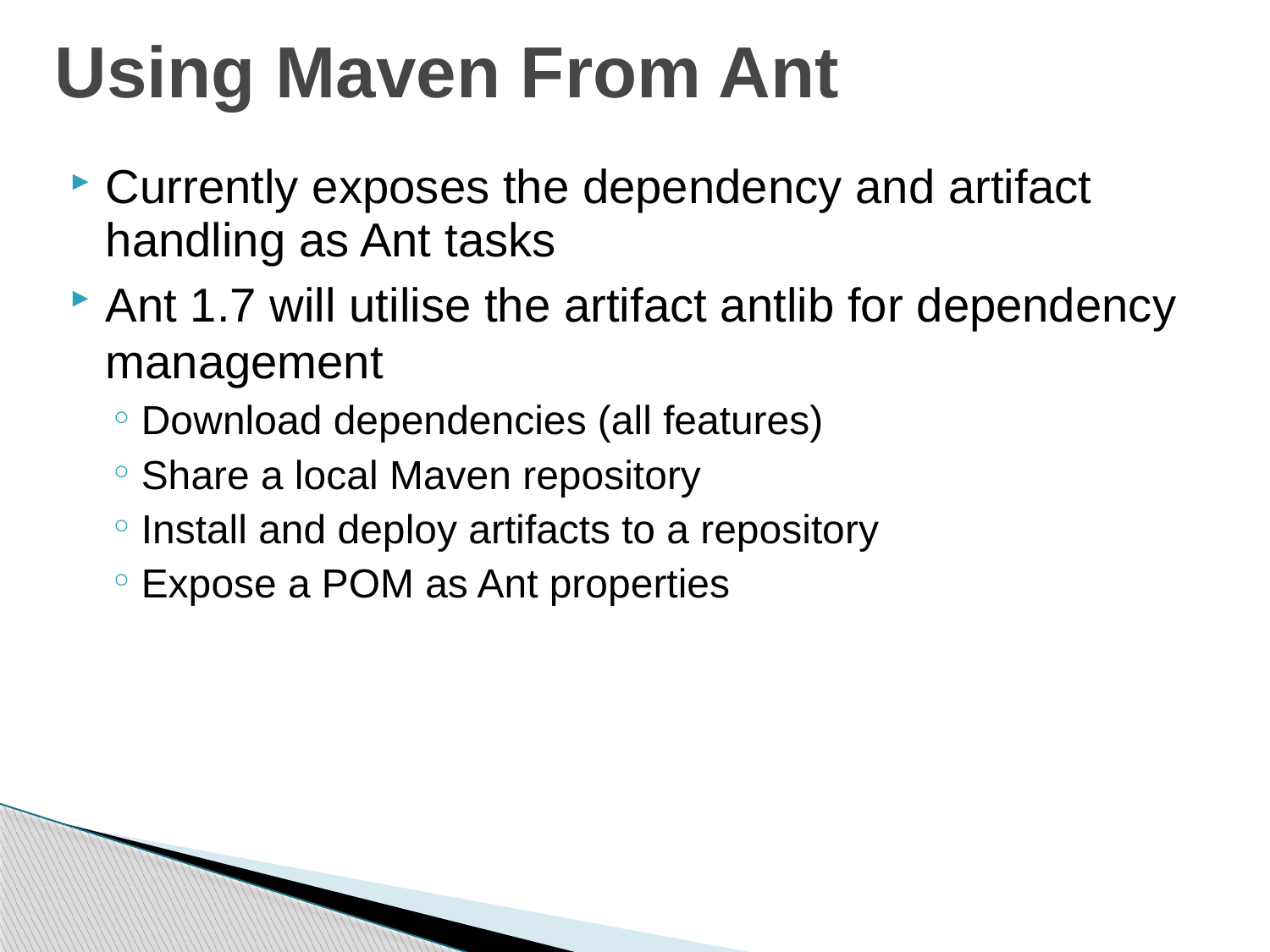

# Using Maven From Ant
Currently exposes the dependency and artifact handling as Ant tasks
Ant 1.7 will utilise the artifact antlib for dependency management
Download dependencies (all features)
Share a local Maven repository
Install and deploy artifacts to a repository
Expose a POM as Ant properties